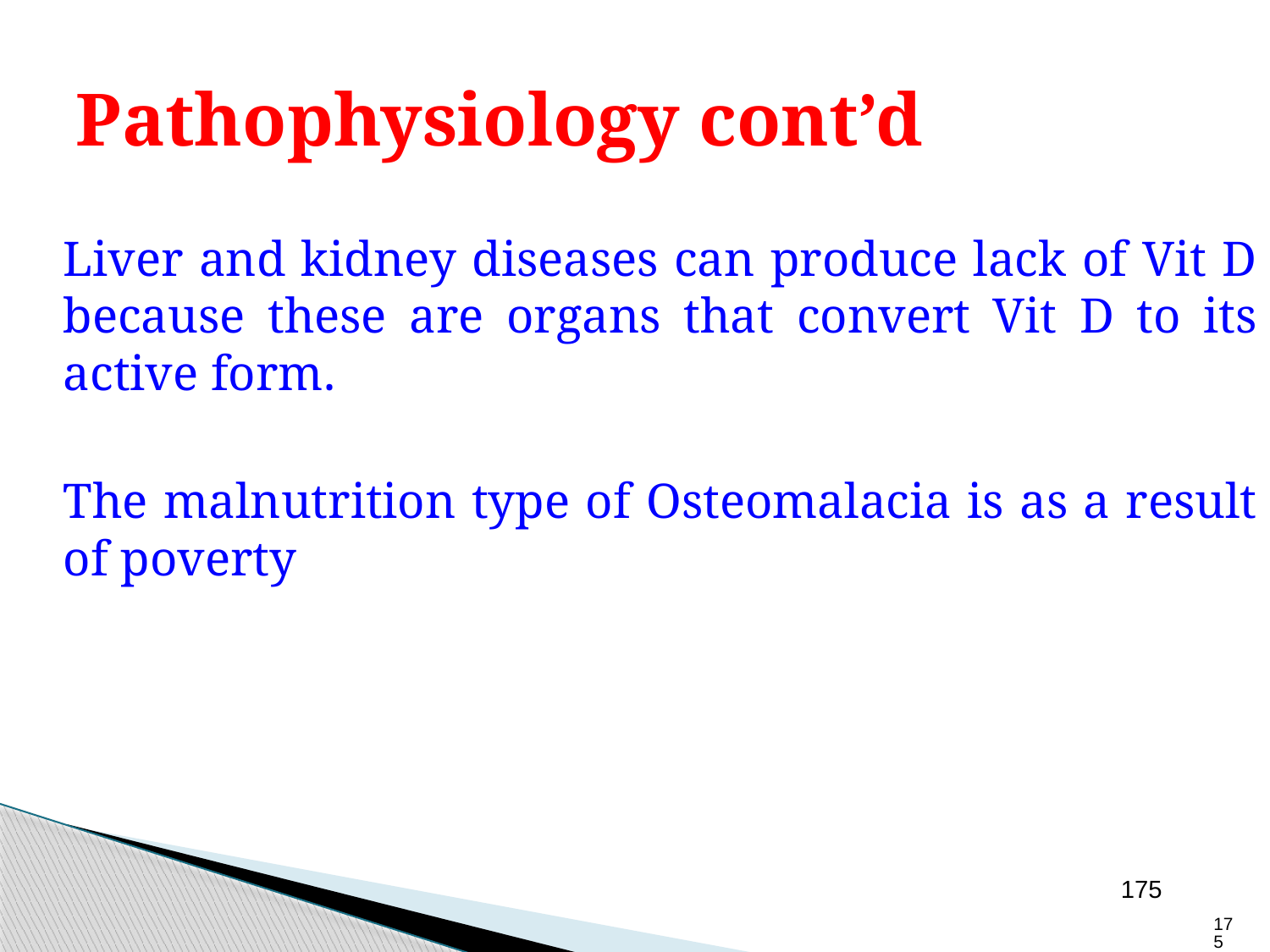

# Pathophysiology cont’d
	Liver and kidney diseases can produce lack of Vit D because these are organs that convert Vit D to its active form.

	The malnutrition type of Osteomalacia is as a result of poverty
175
175